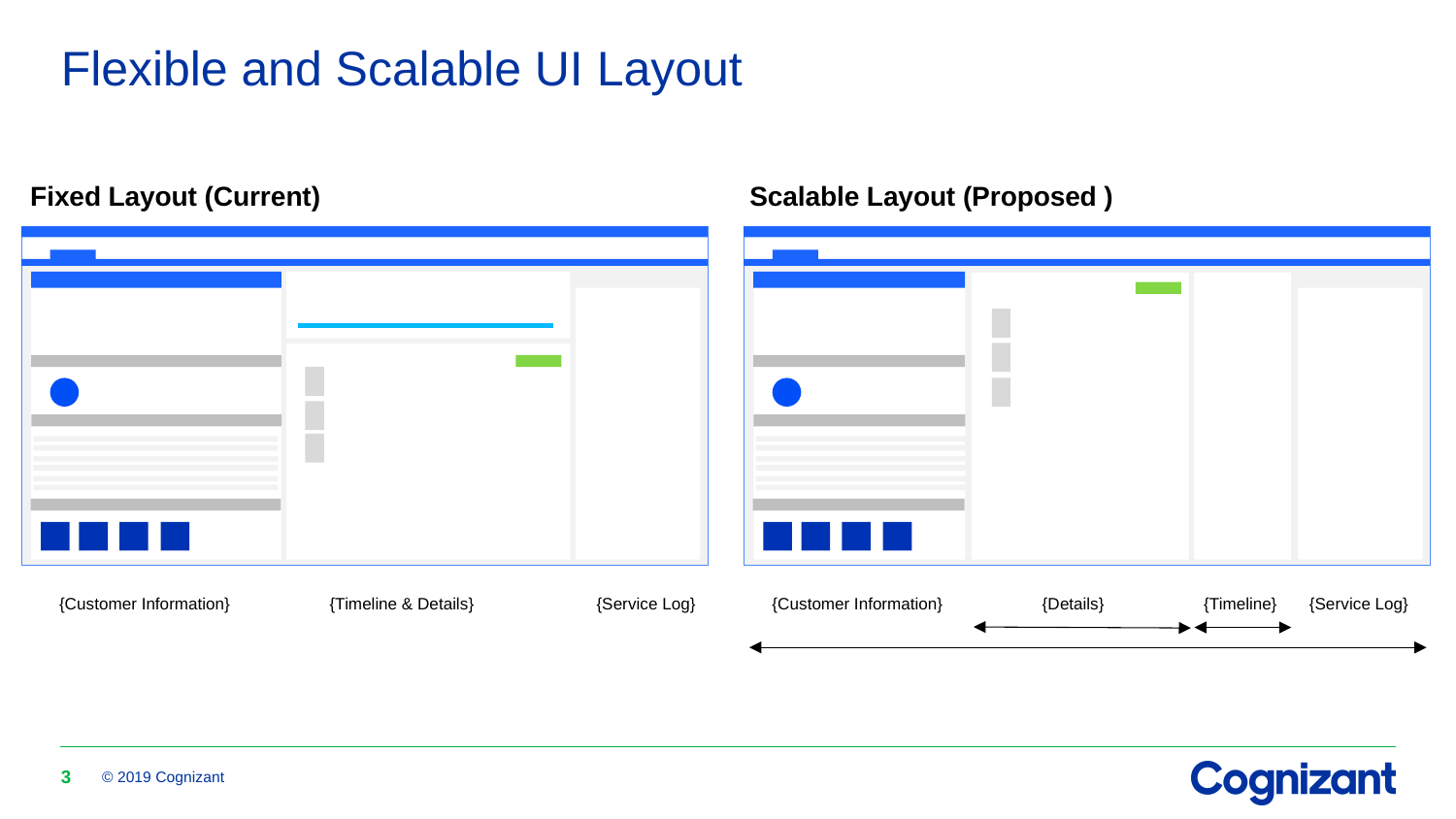

# Flexible and Scalable UI Layout
Fixed Layout (Current)
Scalable Layout (Proposed )

{Customer Information}
{Details}
{Timeline}
{Service Log}

{Customer Information}
{Timeline & Details}
{Service Log}
3
© 2019 Cognizant